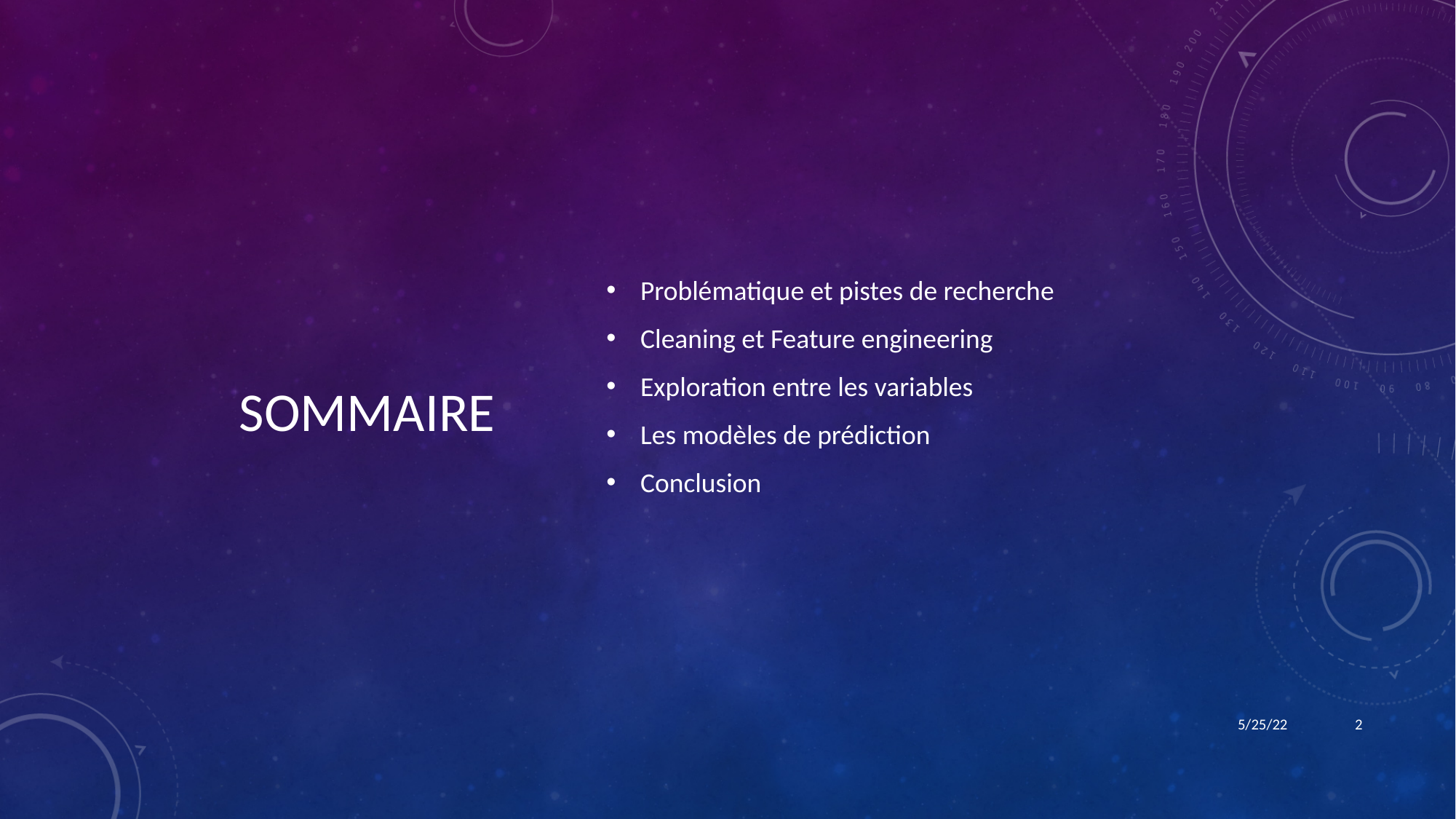

# Sommaire
Problématique et pistes de recherche
Cleaning et Feature engineering
Exploration entre les variables
Les modèles de prédiction
Conclusion

5/25/22
2